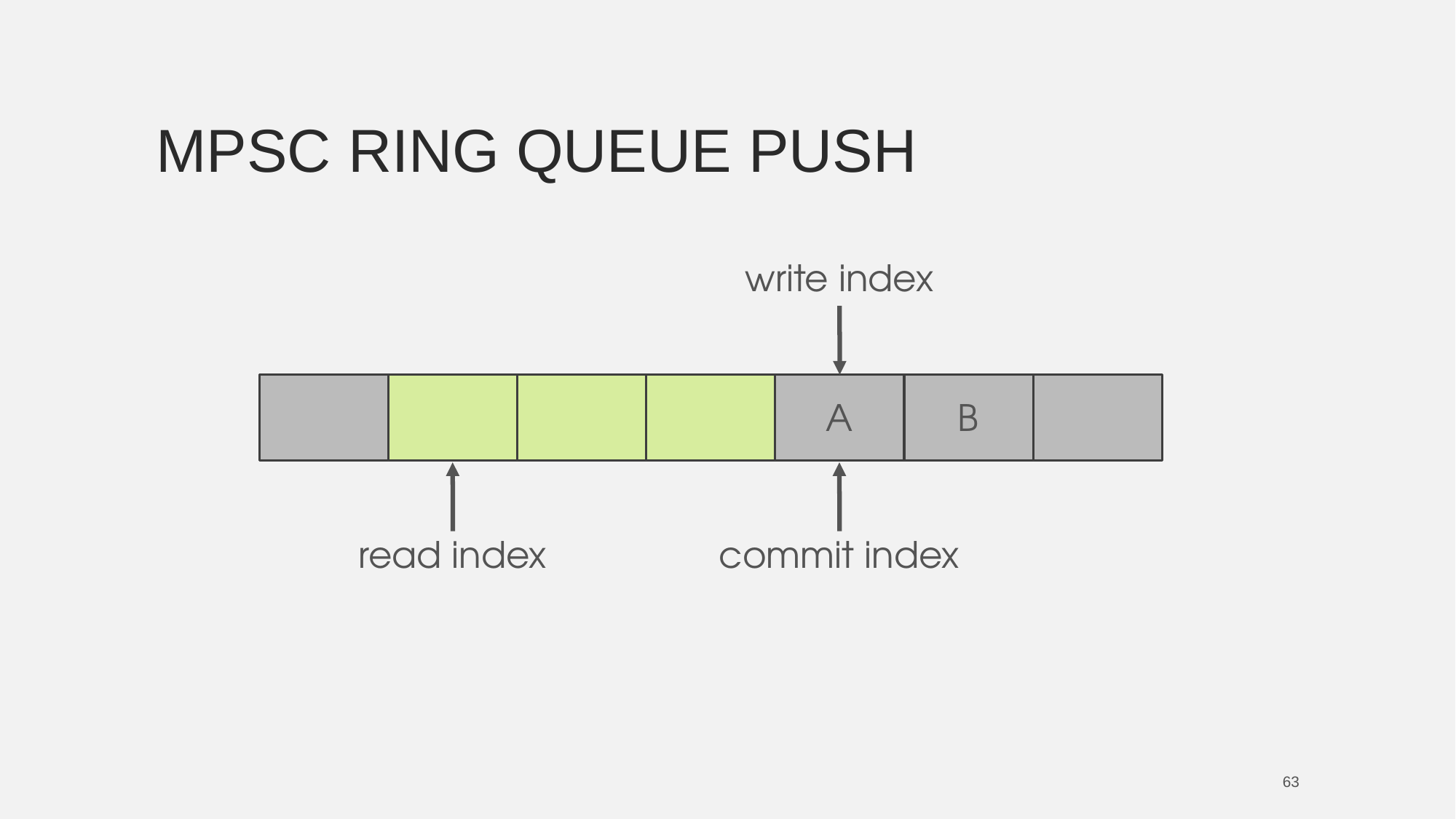

# MPSC ring queue push
write index

B
A
read index
commit index
63